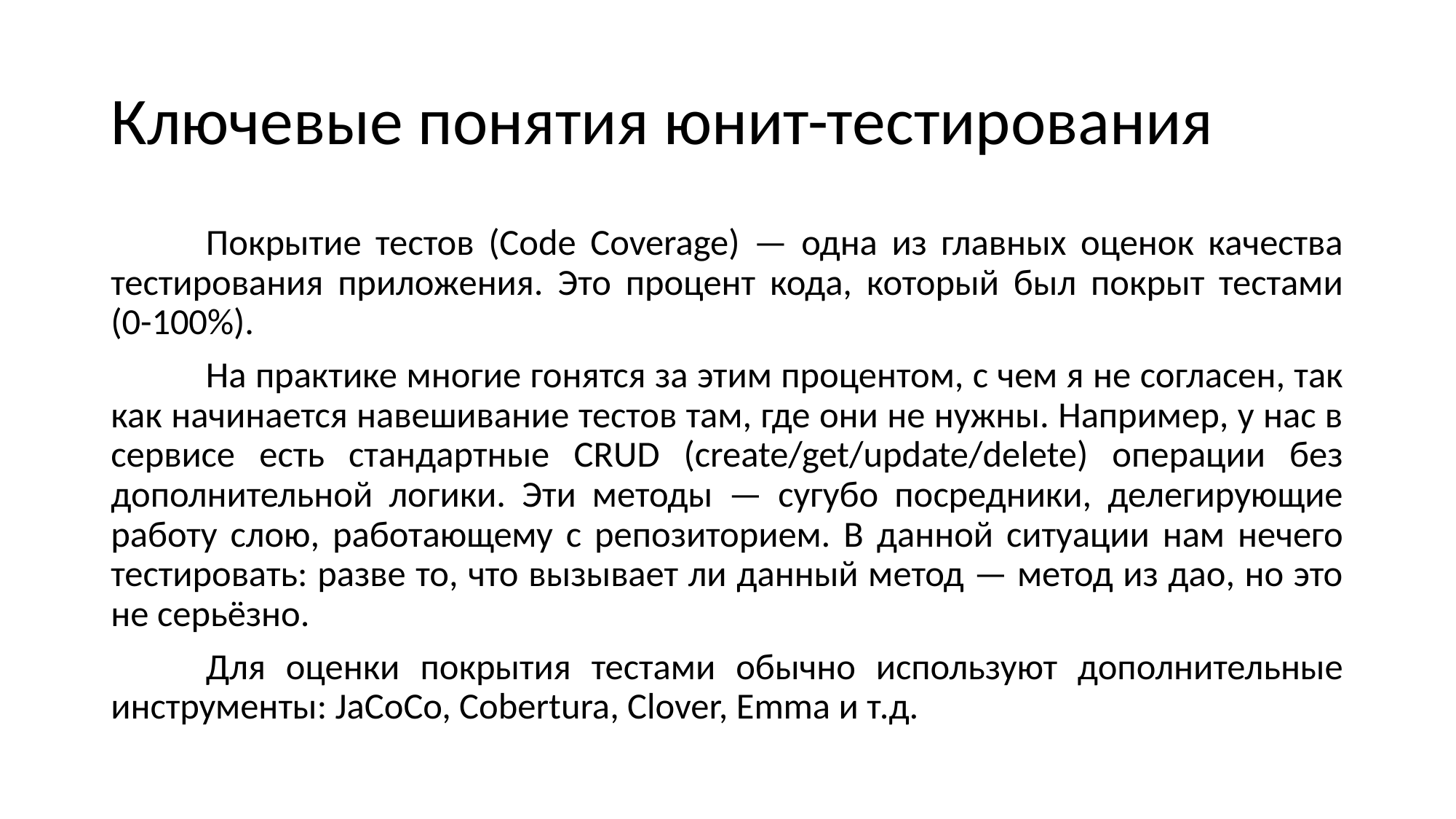

# Ключевые понятия юнит-тестирования
	Покрытие тестов (Code Coverage) — одна из главных оценок качества тестирования приложения. Это процент кода, который был покрыт тестами (0-100%).
	На практике многие гонятся за этим процентом, с чем я не согласен, так как начинается навешивание тестов там, где они не нужны. Например, у нас в сервисе есть стандартные CRUD (create/get/update/delete) операции без дополнительной логики. Эти методы — сугубо посредники, делегирующие работу слою, работающему с репозиторием. В данной ситуации нам нечего тестировать: разве то, что вызывает ли данный метод — метод из дао, но это не серьёзно.
	Для оценки покрытия тестами обычно используют дополнительные инструменты: JaCoCo, Cobertura, Clover, Emma и т.д.